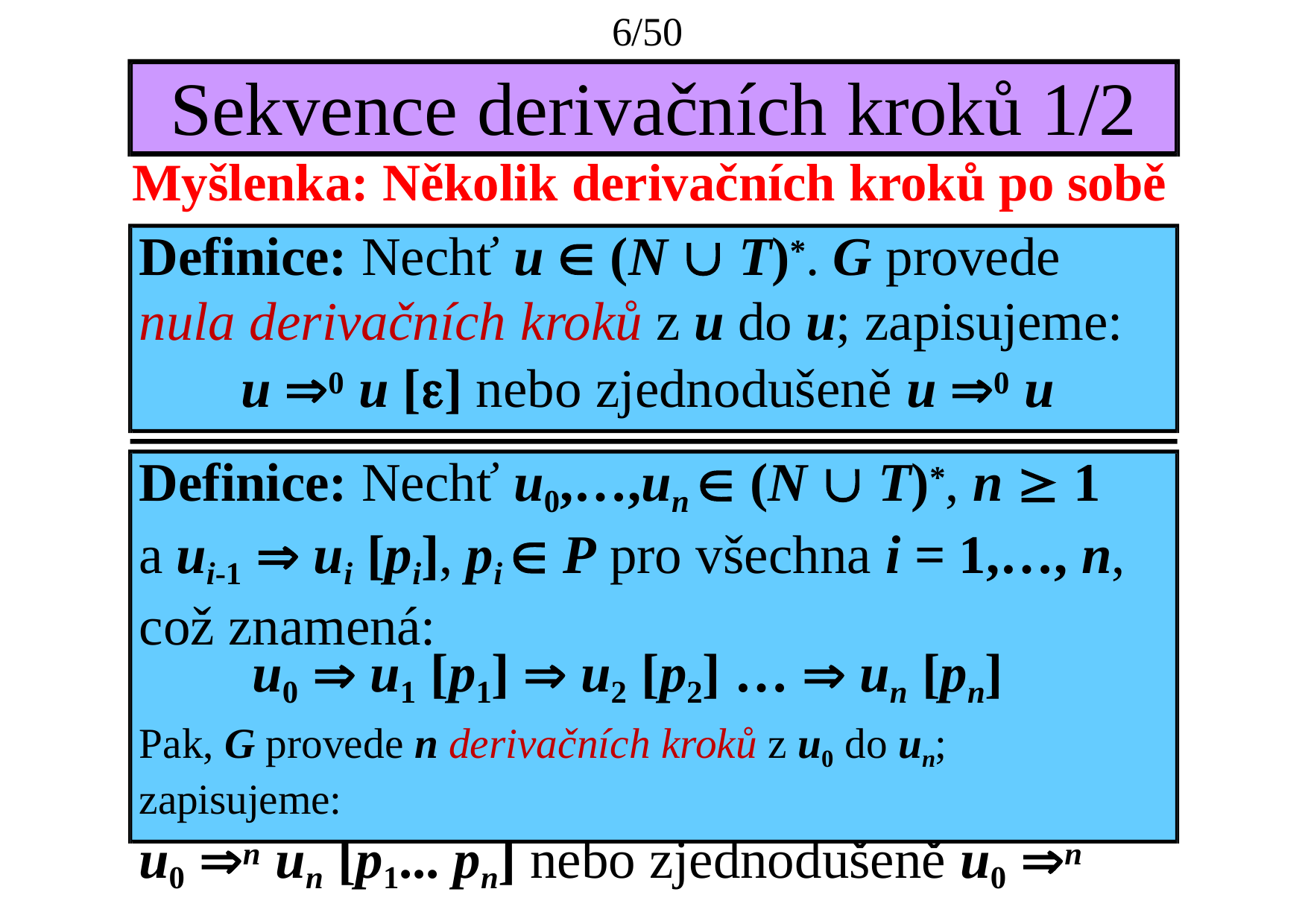

6/50
# Sekvence derivačních kroků 1/2

Myšlenka: Několik derivačních kroků po sobě
Definice: Nechť u ∈ (N ∪ T)*. G provede
nula derivačních kroků z u do u; zapisujeme:
u ⇒0 u [ε] nebo zjednodušeně u ⇒0 u
Definice: Nechť u0,…,un ∈ (N ∪ T)*, n ≥ 1 a ui-1 ⇒ ui [pi], pi ∈ P pro všechna i = 1,…, n, což znamená:
u0 ⇒ u1 [p1] ⇒ u2 [p2] … ⇒ un [pn]
Pak, G provede n derivačních kroků z u0 do un; zapisujeme:
u0 ⇒n un [p1... pn] nebo zjednodušeně u0 ⇒n un